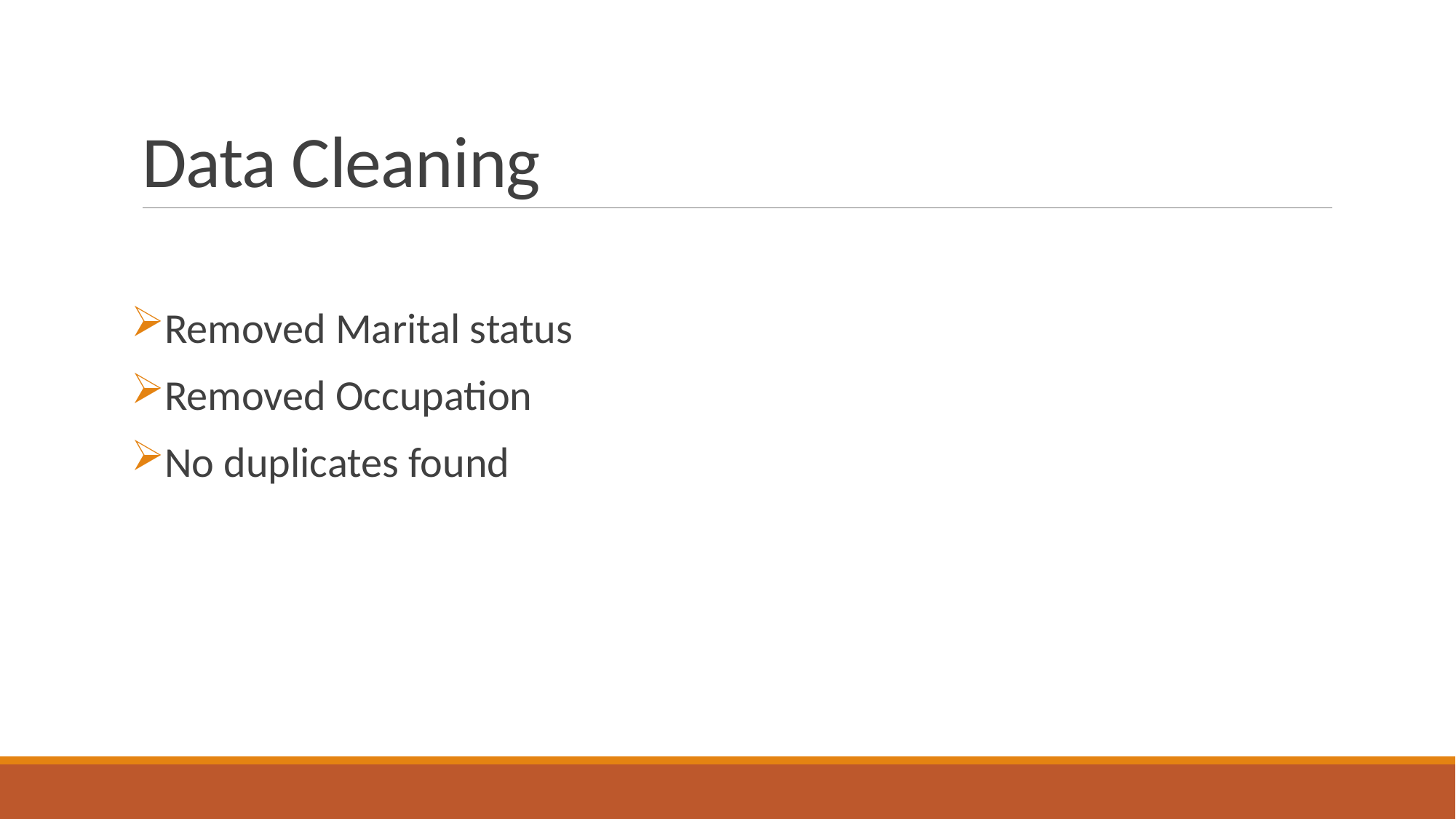

# Data Cleaning
Removed Marital status
Removed Occupation
No duplicates found